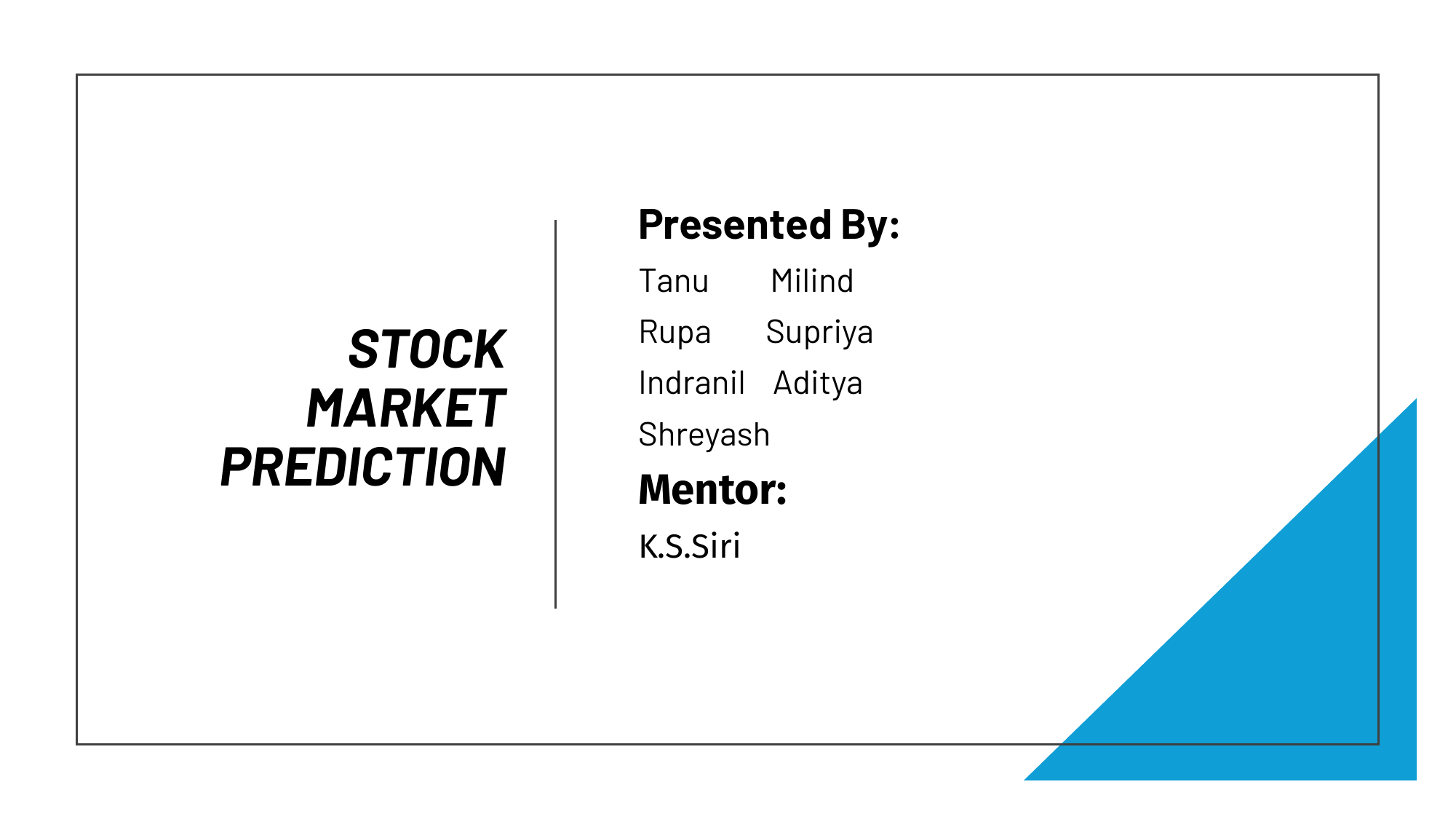

# STOCK MARKET PREDICTION
Presented By:​
Tanu         Milind​
Rupa        Supriya​
Indranil    Aditya​
Shreyash​
Mentor:​
K.S.Siri​